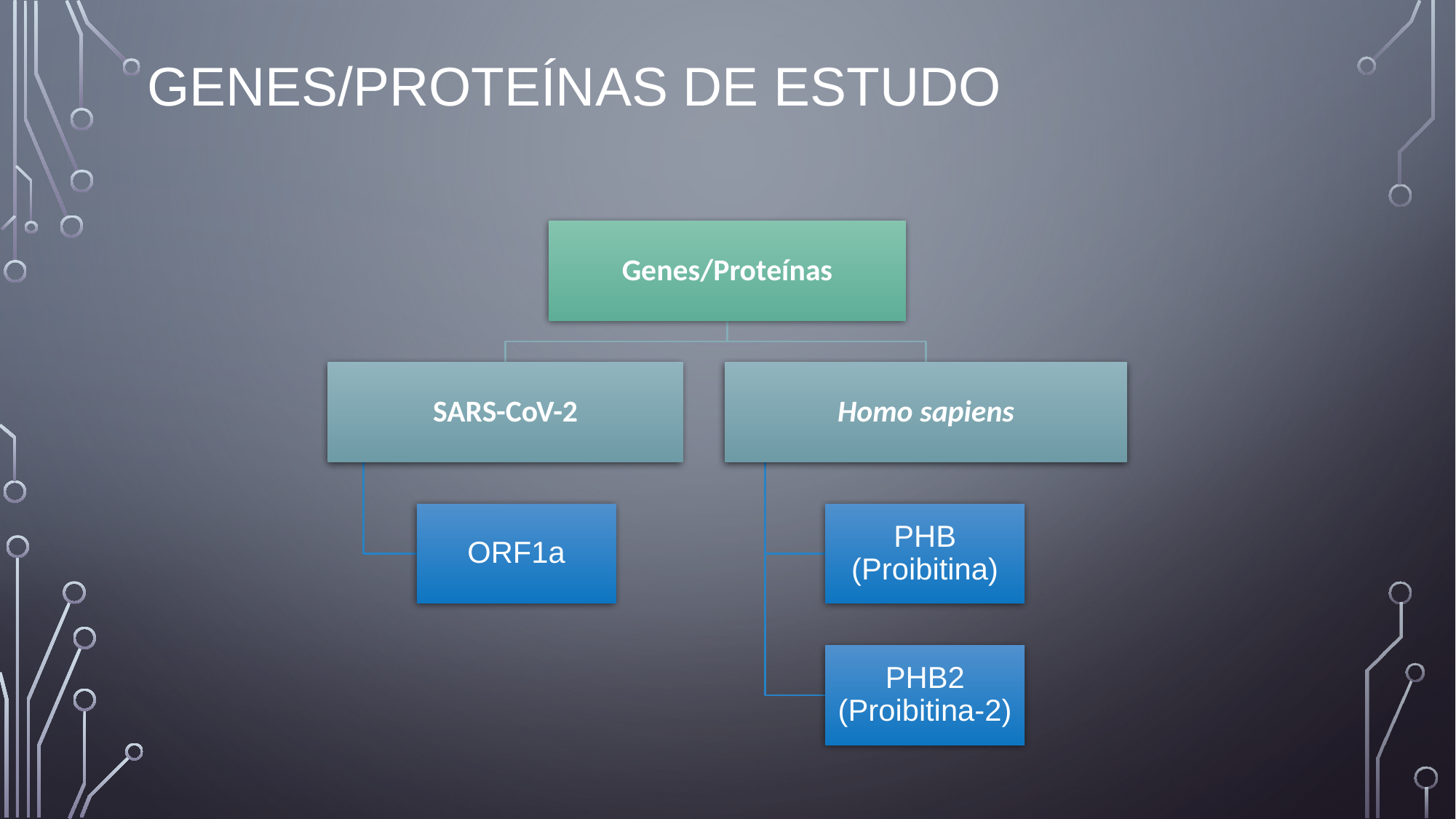

# Genes/proteínas de estudo
Genes/Proteínas
SARS-CoV-2
ORF1a
Homo sapiens
PHB (Proibitina)
PHB2 (Proibitina-2)